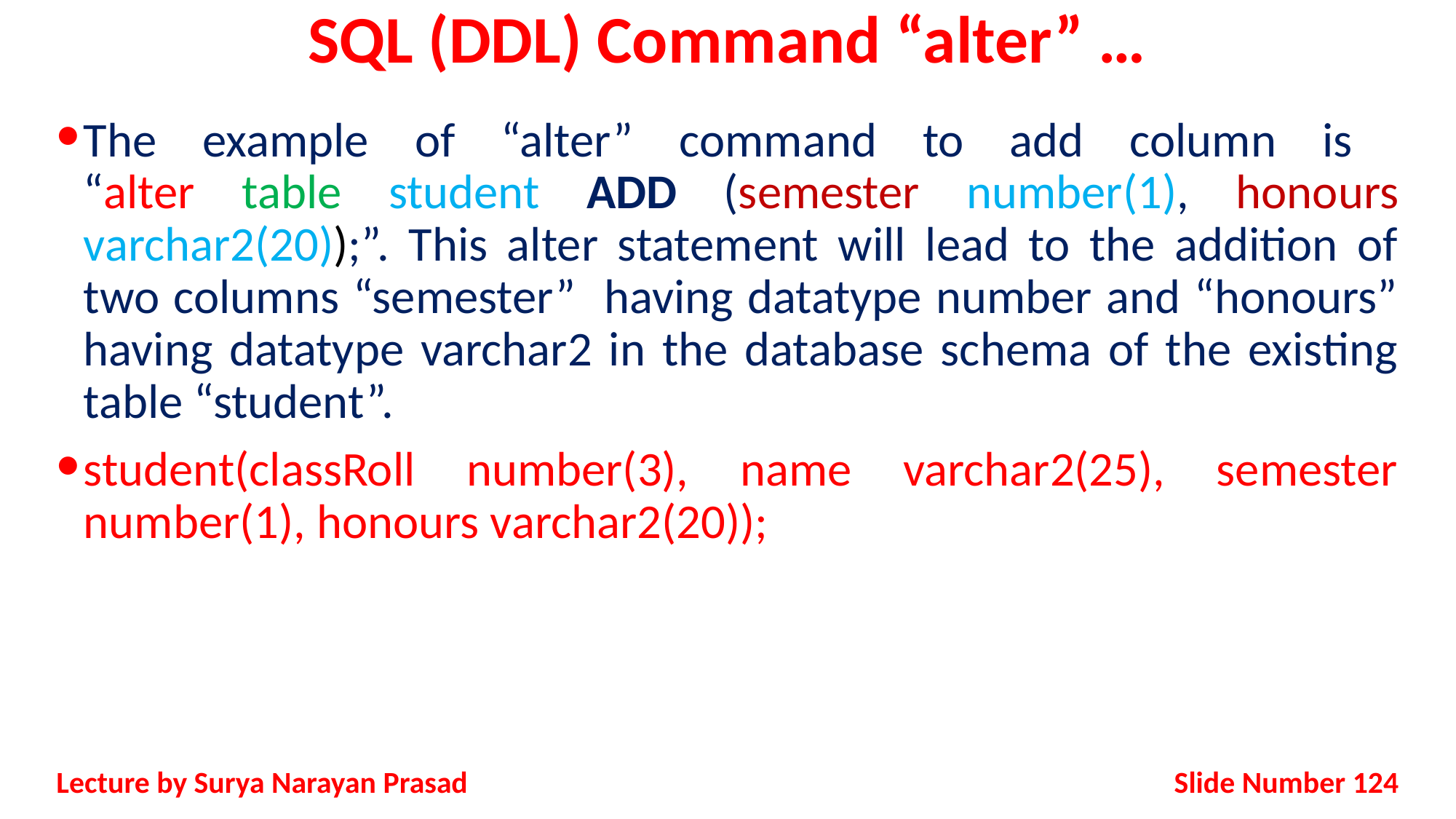

# SQL (DDL) Command “alter” …
The example of “alter” command to add column is
“alter table student ADD (semester number(1), honours varchar2(20));”. This alter statement will lead to the addition of two columns “semester”  having datatype number and “honours” having datatype varchar2 in the database schema of the existing table “student”.
student(classRoll number(3), name varchar2(25), semester number(1), honours varchar2(20));
Slide Number 124
Lecture by Surya Narayan Prasad